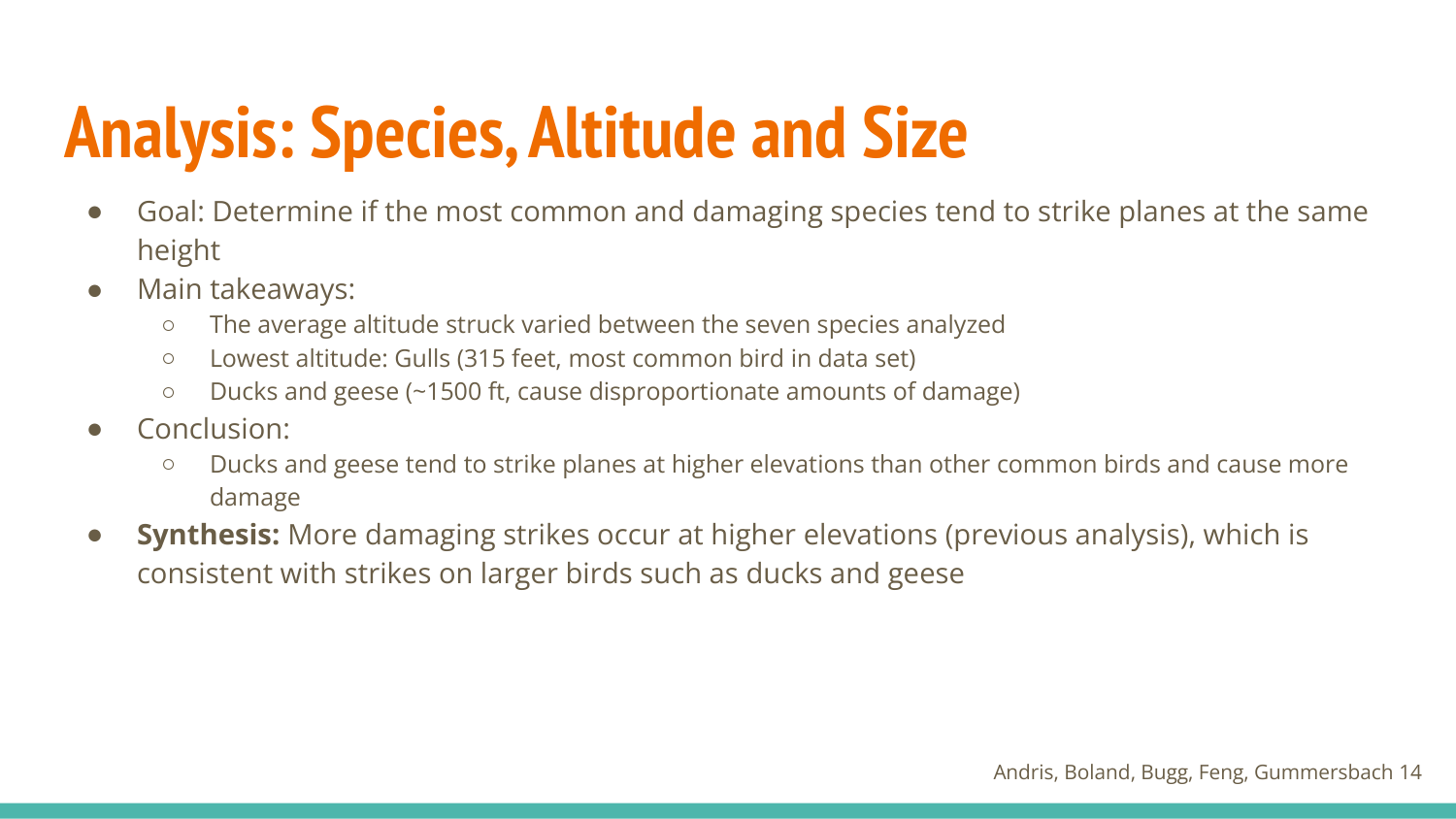

# Analysis: Species, Altitude and Size
Goal: Determine if the most common and damaging species tend to strike planes at the same height
Main takeaways:
The average altitude struck varied between the seven species analyzed
Lowest altitude: Gulls (315 feet, most common bird in data set)
Ducks and geese (~1500 ft, cause disproportionate amounts of damage)
Conclusion:
Ducks and geese tend to strike planes at higher elevations than other common birds and cause more damage
Synthesis: More damaging strikes occur at higher elevations (previous analysis), which is consistent with strikes on larger birds such as ducks and geese
Andris, Boland, Bugg, Feng, Gummersbach 14